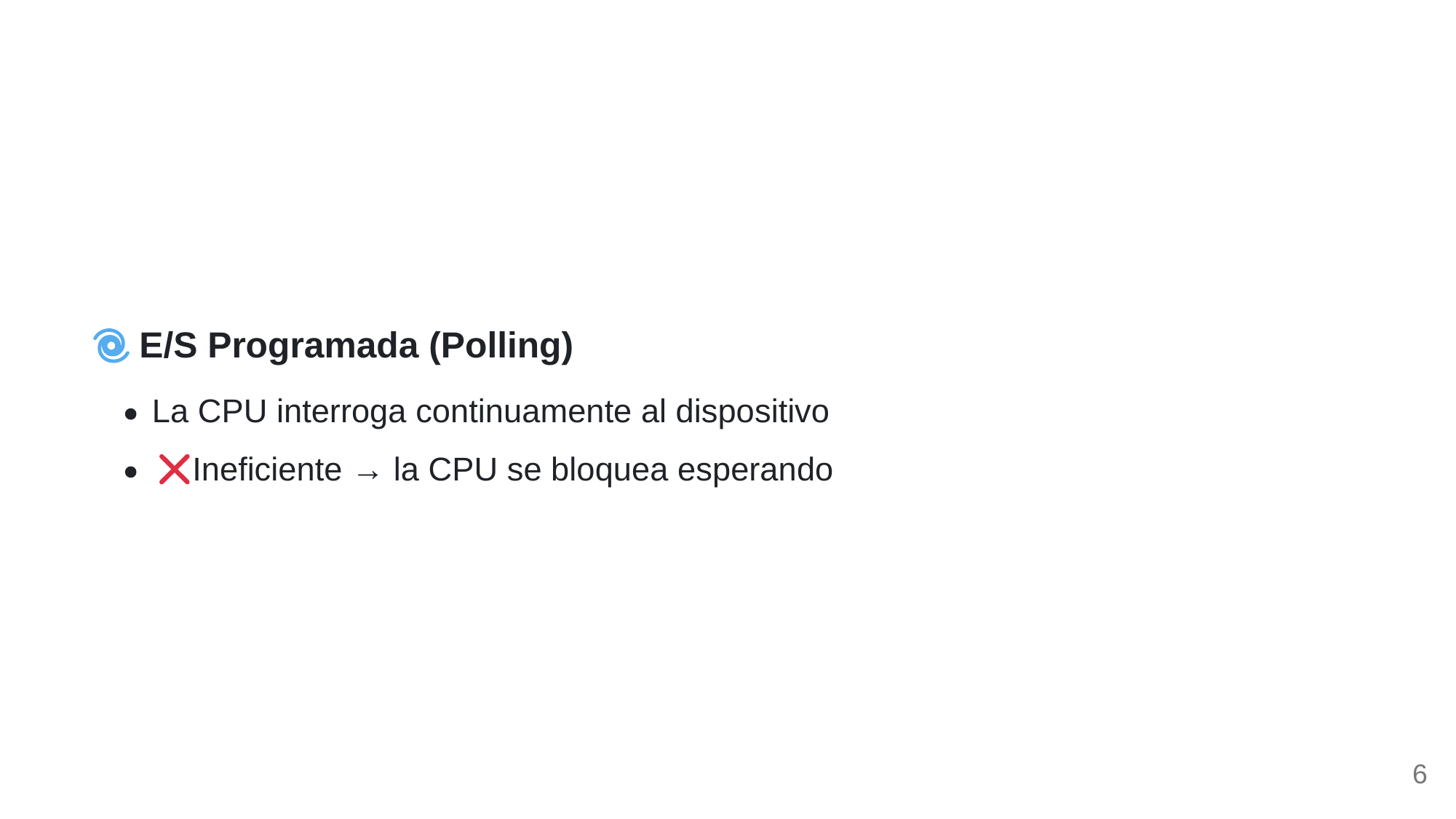

E/S Programada (Polling)

La CPU interroga continuamente al dispositivo

 Ineficiente → la CPU se bloquea esperando

6